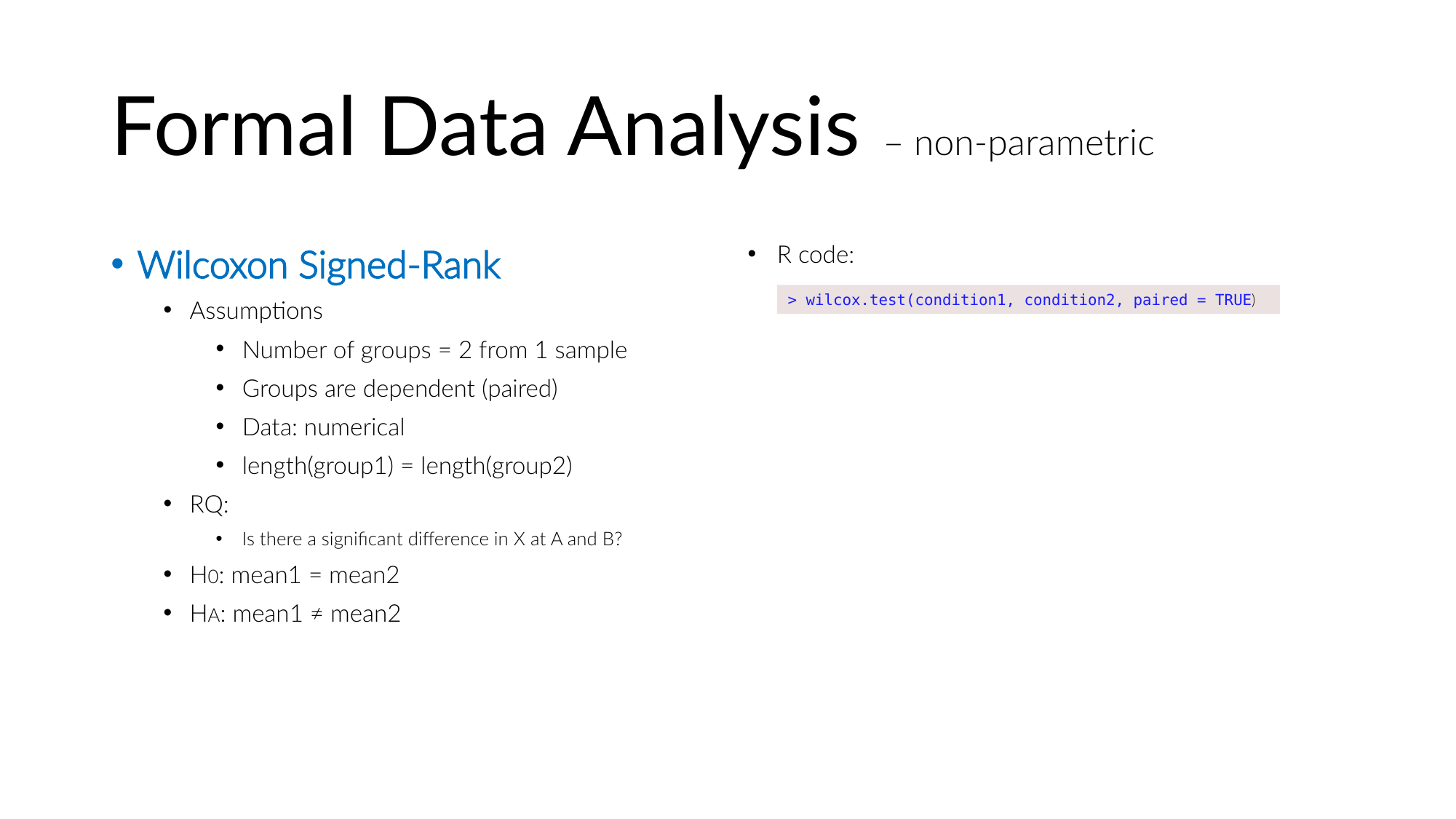

# Formal Data Analysis – non-parametric
Wilcoxon Signed-Rank
Assumptions
Number of groups = 2 from 1 sample
Groups are dependent (paired)
Data: numerical
length(group1) = length(group2)
RQ:
Is there a significant difference in X at A and B?
H0: mean1 = mean2
HA: mean1 ≠ mean2

R code:

> wilcox.test(condition1, condition2, paired = TRUE)